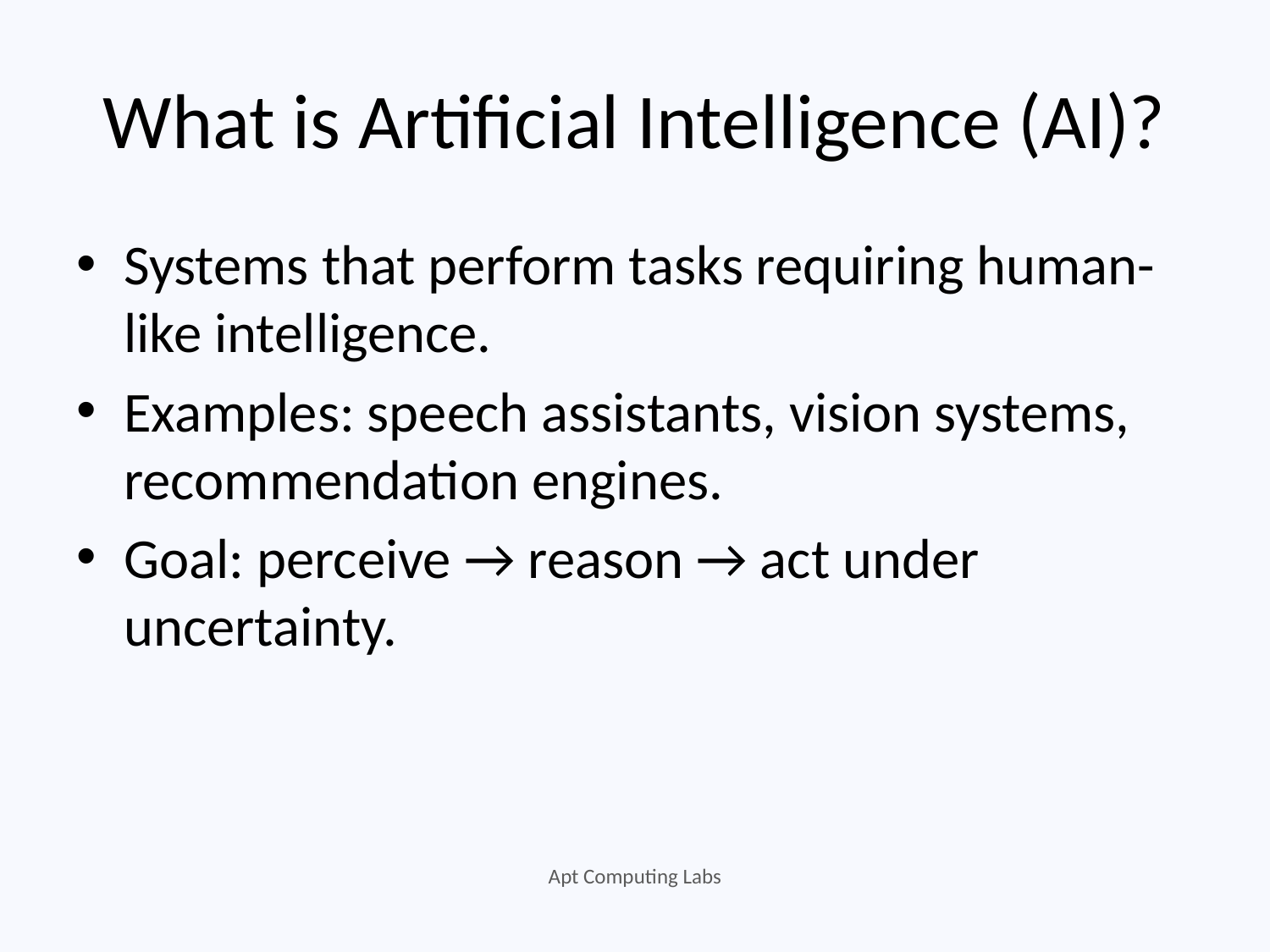

# What is Artificial Intelligence (AI)?
Systems that perform tasks requiring human-like intelligence.
Examples: speech assistants, vision systems, recommendation engines.
Goal: perceive → reason → act under uncertainty.
Apt Computing Labs